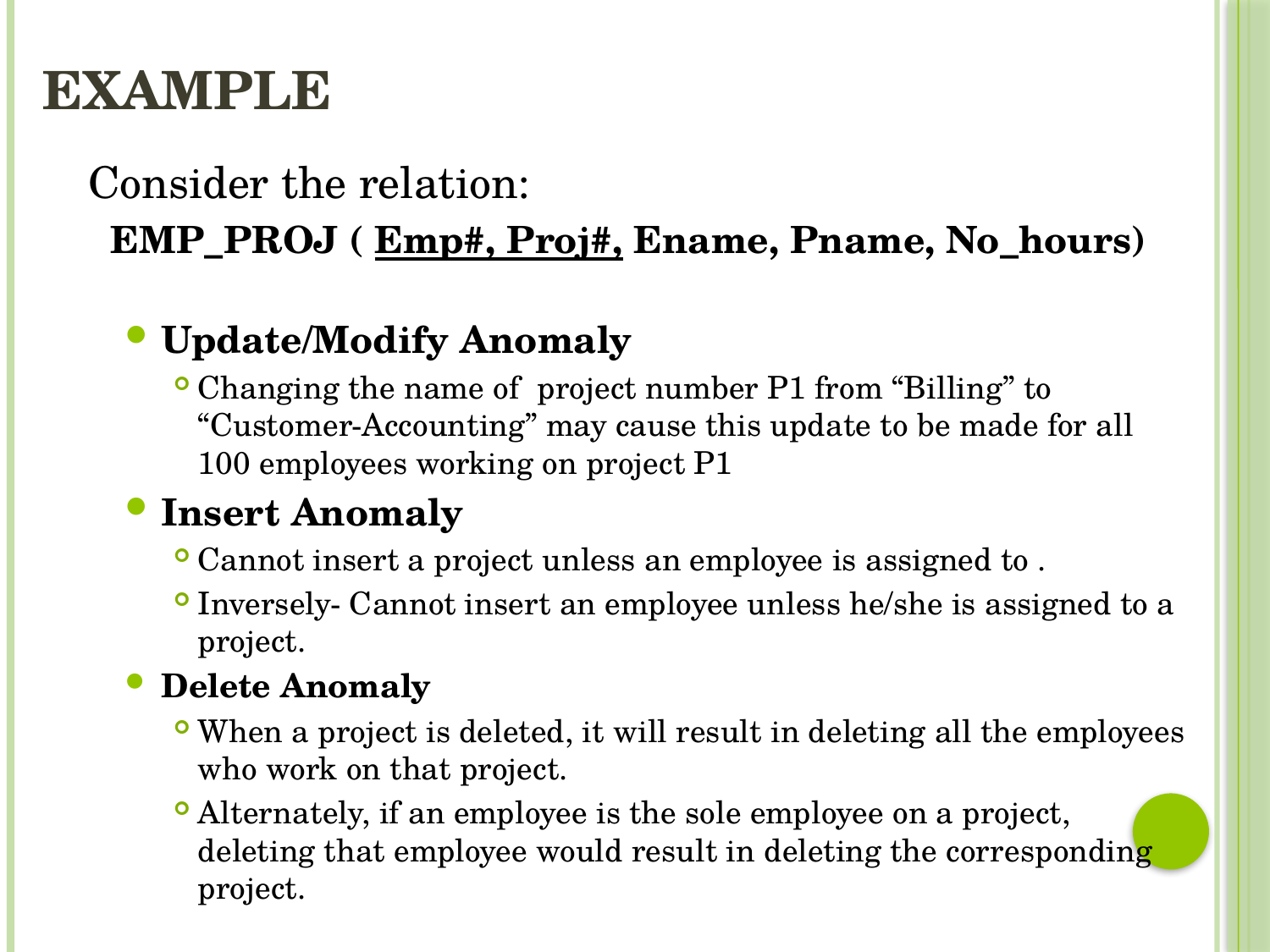

# EXAMPLE
 Consider the relation:
    EMP_PROJ ( Emp#, Proj#, Ename, Pname, No_hours)

Update/Modify Anomaly
Changing the name of  project number P1 from “Billing” to “Customer-Accounting” may cause this update to be made for all 100 employees working on project P1
Insert Anomaly
Cannot insert a project unless an employee is assigned to .
Inversely- Cannot insert an employee unless he/she is assigned to a project.
Delete Anomaly
When a project is deleted, it will result in deleting all the employees who work on that project.
Alternately, if an employee is the sole employee on a project, deleting that employee would result in deleting the corresponding project.